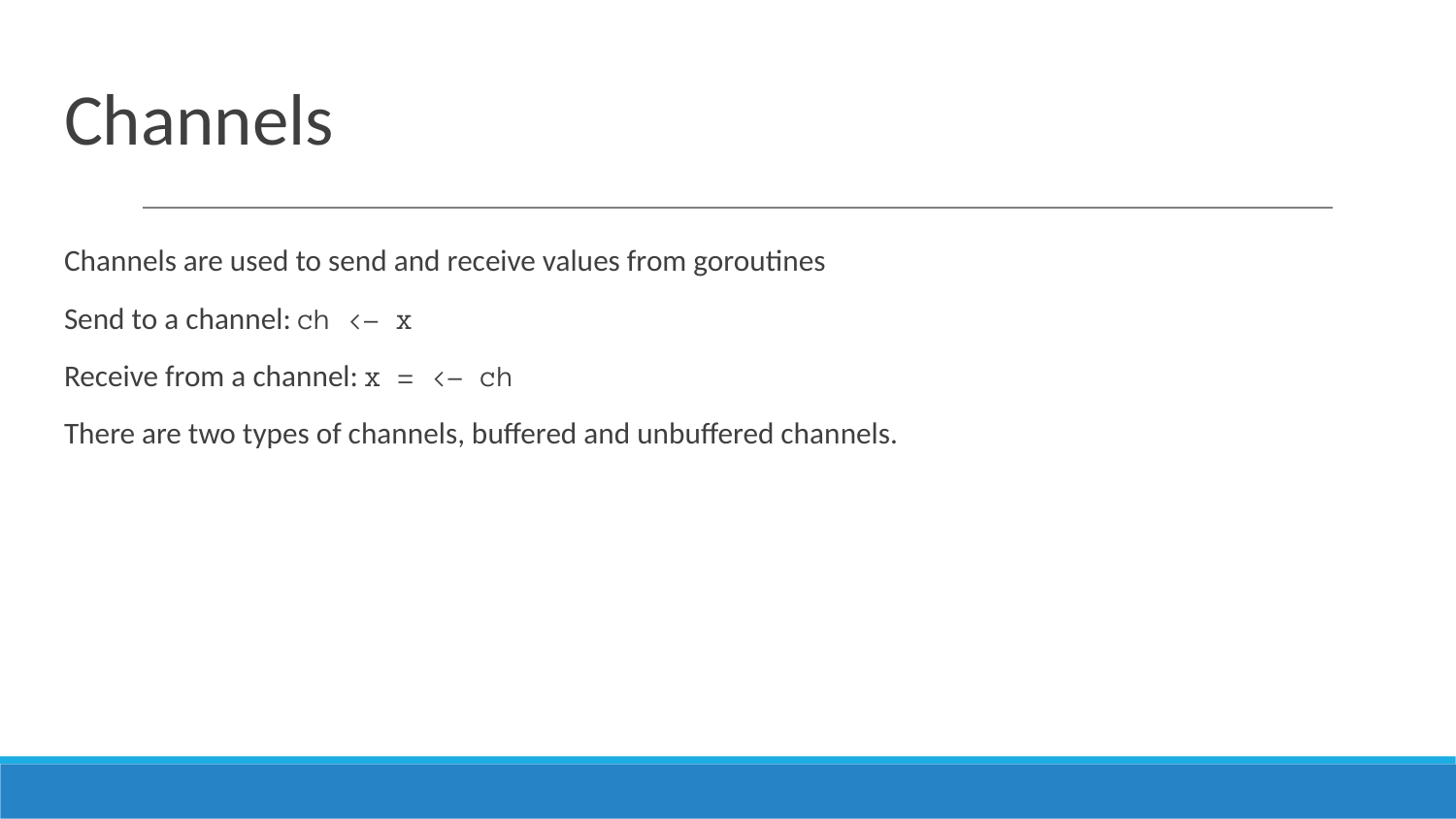

# Channels
Channels are used to send and receive values from goroutines
Send to a channel: ch <- x
Receive from a channel: x = <- ch
There are two types of channels, buffered and unbuffered channels.